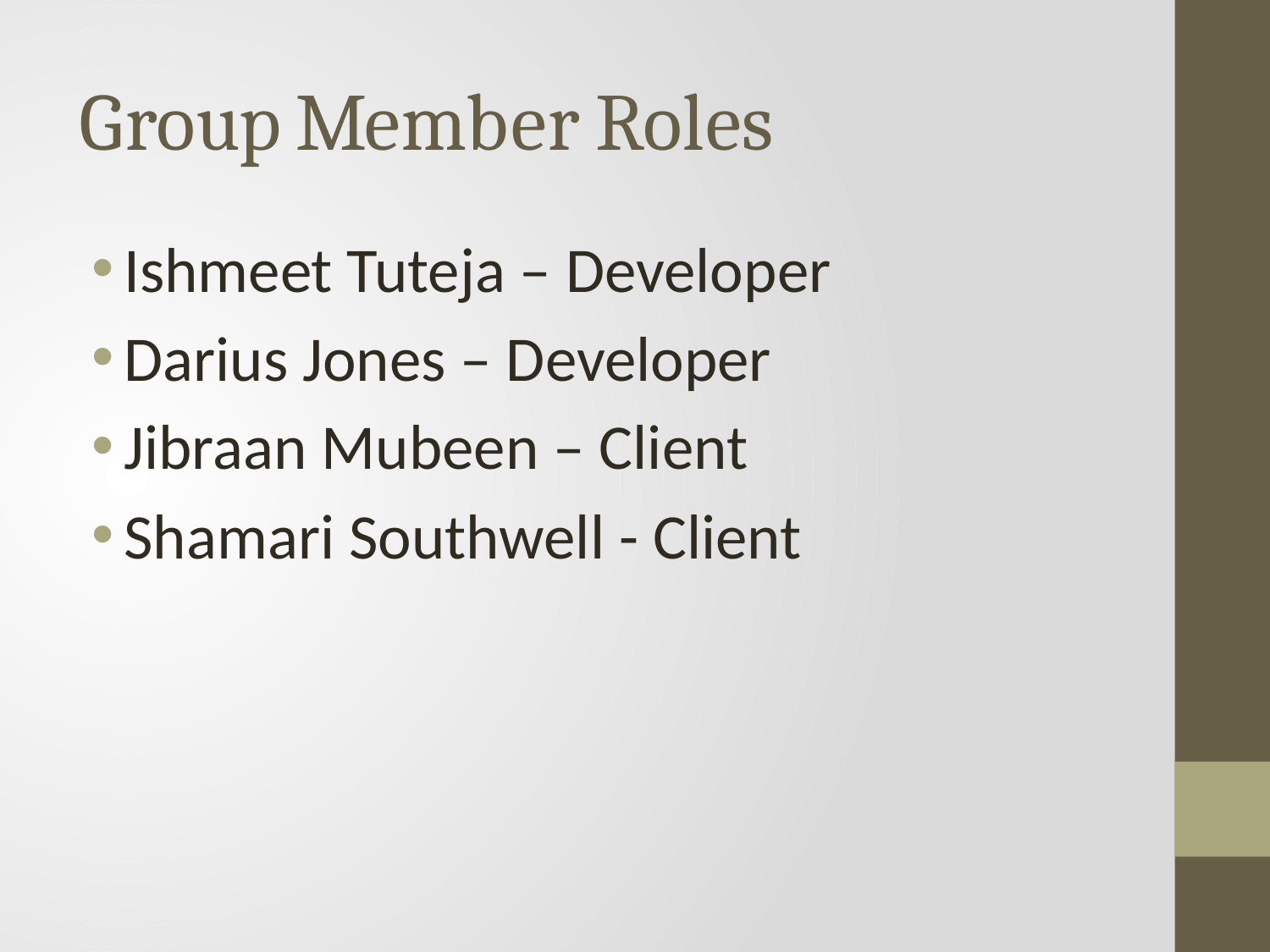

# Group Member Roles
Ishmeet Tuteja – Developer
Darius Jones – Developer
Jibraan Mubeen – Client
Shamari Southwell - Client